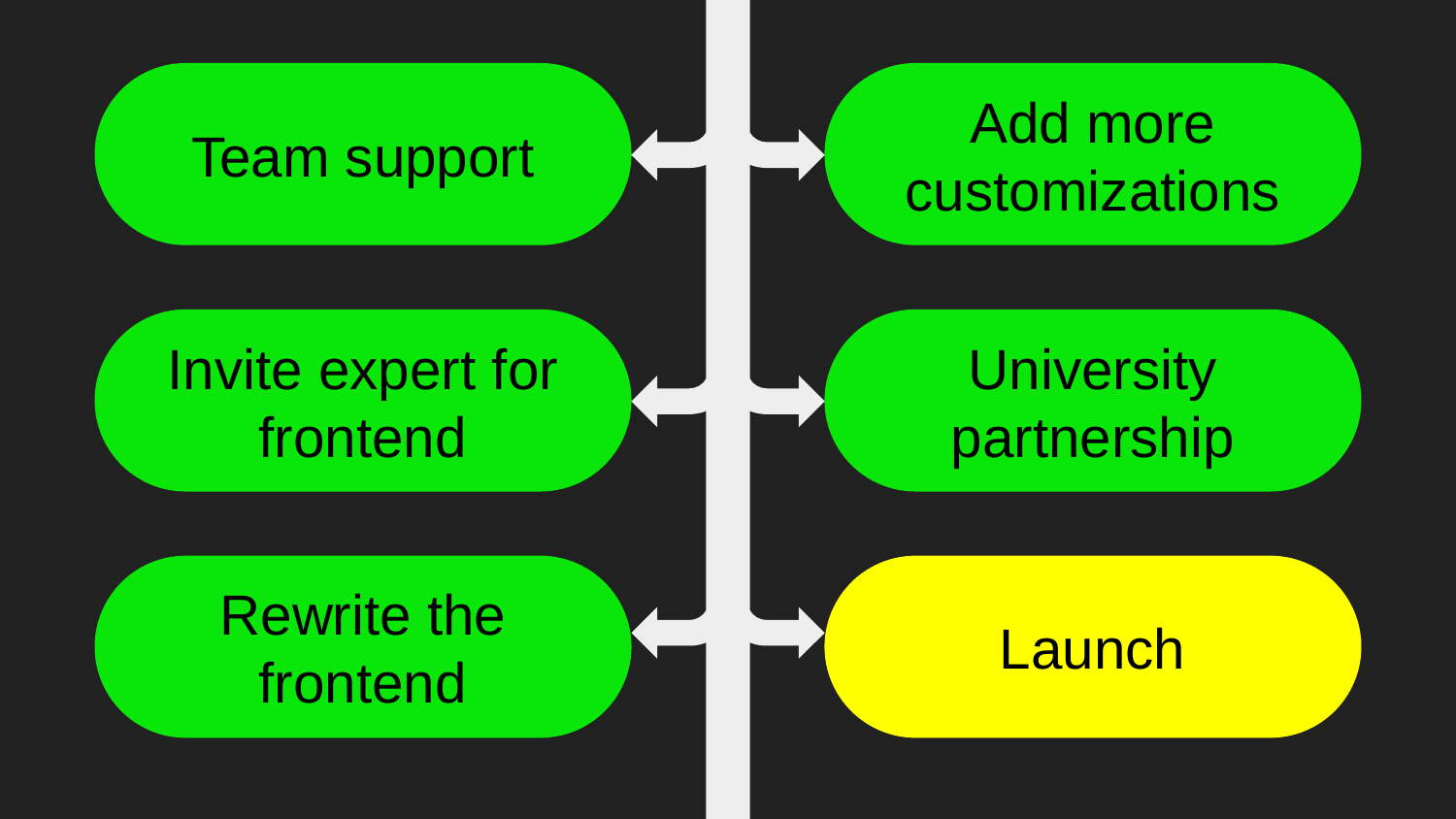

Milestones
Personal pages
All operational

Group support
Create 10 different Contests

Team support
Add more customizations

Invite expert for frontend
University partnership

Rewrite the frontend
Launch